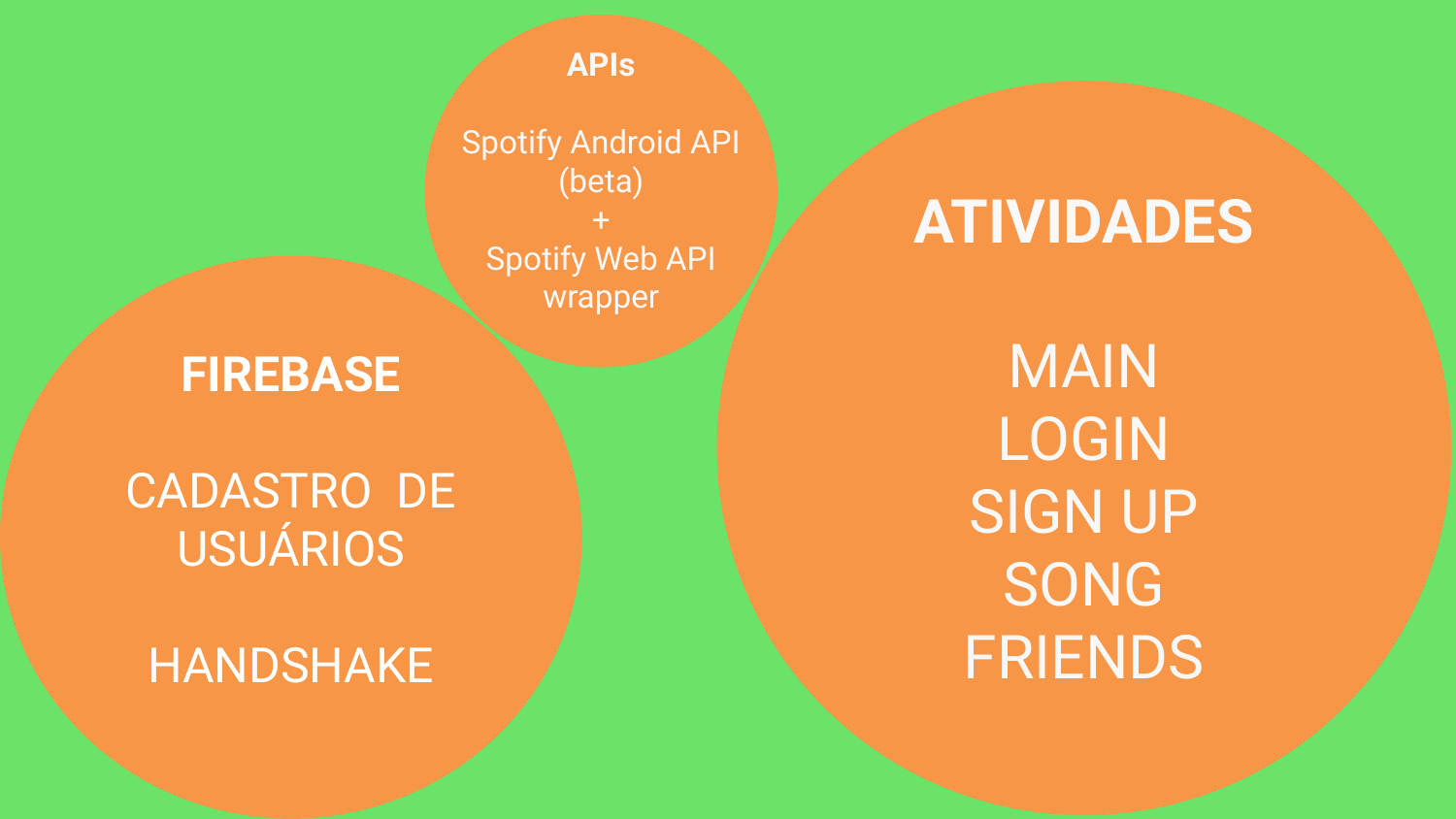

APIs

Spotify Android API
(beta)
+
Spotify Web API
wrapper

ATIVIDADES

MAIN
LOGIN
SIGN UP
SONG
FRIENDS

FIREBASE

CADASTRO  DE USUÁRIOS

HANDSHAKE